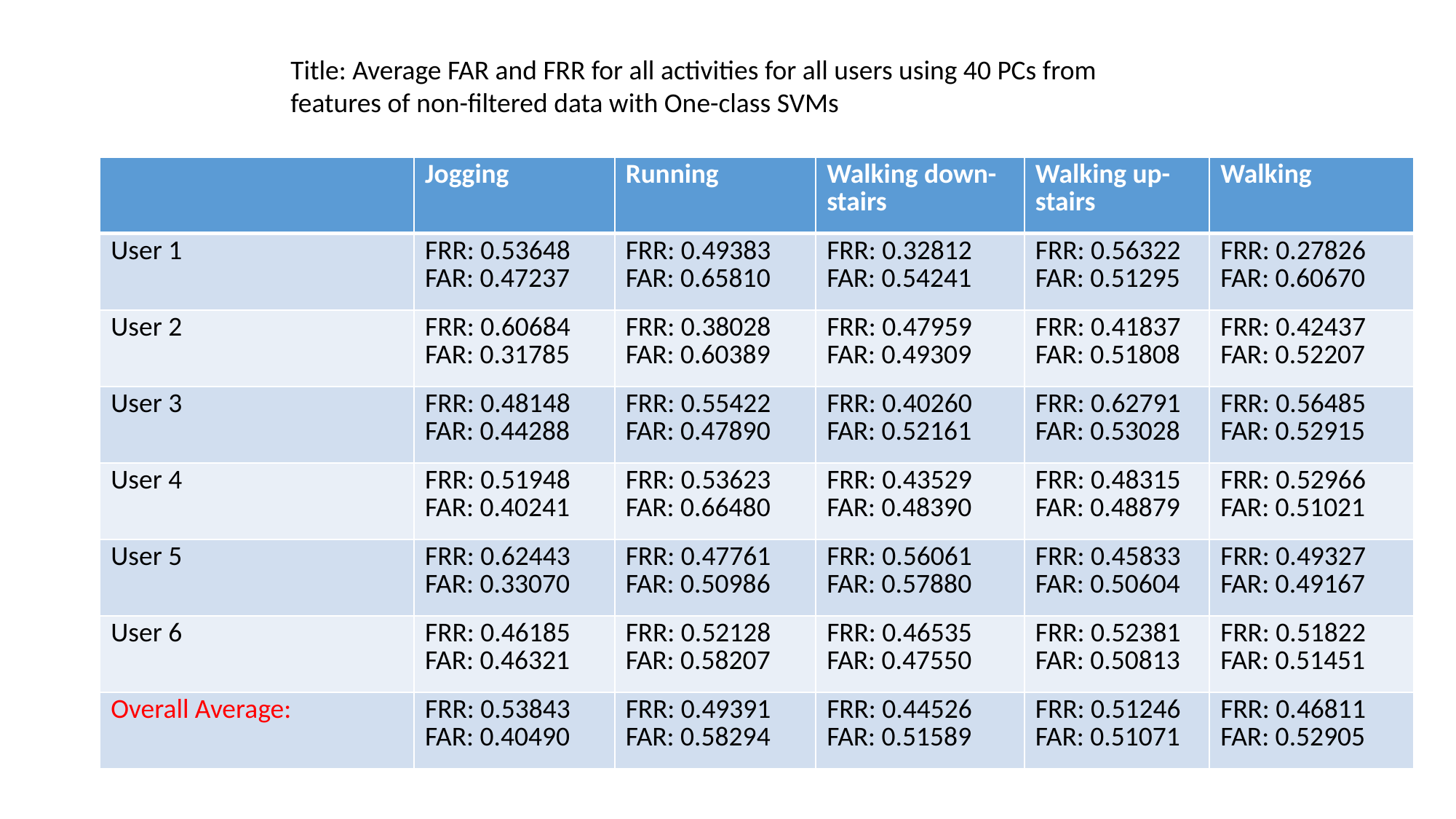

Title: Average FAR and FRR for all activities for all users using 40 PCs from features of non-filtered data with One-class SVMs
|  | Jogging | Running | Walking down-stairs | Walking up-stairs | Walking |
| --- | --- | --- | --- | --- | --- |
| User 1 | FRR: 0.53648 FAR: 0.47237 | FRR: 0.49383 FAR: 0.65810 | FRR: 0.32812 FAR: 0.54241 | FRR: 0.56322 FAR: 0.51295 | FRR: 0.27826 FAR: 0.60670 |
| User 2 | FRR: 0.60684 FAR: 0.31785 | FRR: 0.38028 FAR: 0.60389 | FRR: 0.47959 FAR: 0.49309 | FRR: 0.41837 FAR: 0.51808 | FRR: 0.42437 FAR: 0.52207 |
| User 3 | FRR: 0.48148 FAR: 0.44288 | FRR: 0.55422 FAR: 0.47890 | FRR: 0.40260 FAR: 0.52161 | FRR: 0.62791 FAR: 0.53028 | FRR: 0.56485 FAR: 0.52915 |
| User 4 | FRR: 0.51948 FAR: 0.40241 | FRR: 0.53623 FAR: 0.66480 | FRR: 0.43529 FAR: 0.48390 | FRR: 0.48315 FAR: 0.48879 | FRR: 0.52966 FAR: 0.51021 |
| User 5 | FRR: 0.62443 FAR: 0.33070 | FRR: 0.47761 FAR: 0.50986 | FRR: 0.56061 FAR: 0.57880 | FRR: 0.45833 FAR: 0.50604 | FRR: 0.49327 FAR: 0.49167 |
| User 6 | FRR: 0.46185 FAR: 0.46321 | FRR: 0.52128 FAR: 0.58207 | FRR: 0.46535 FAR: 0.47550 | FRR: 0.52381 FAR: 0.50813 | FRR: 0.51822 FAR: 0.51451 |
| Overall Average: | FRR: 0.53843 FAR: 0.40490 | FRR: 0.49391 FAR: 0.58294 | FRR: 0.44526 FAR: 0.51589 | FRR: 0.51246 FAR: 0.51071 | FRR: 0.46811 FAR: 0.52905 |